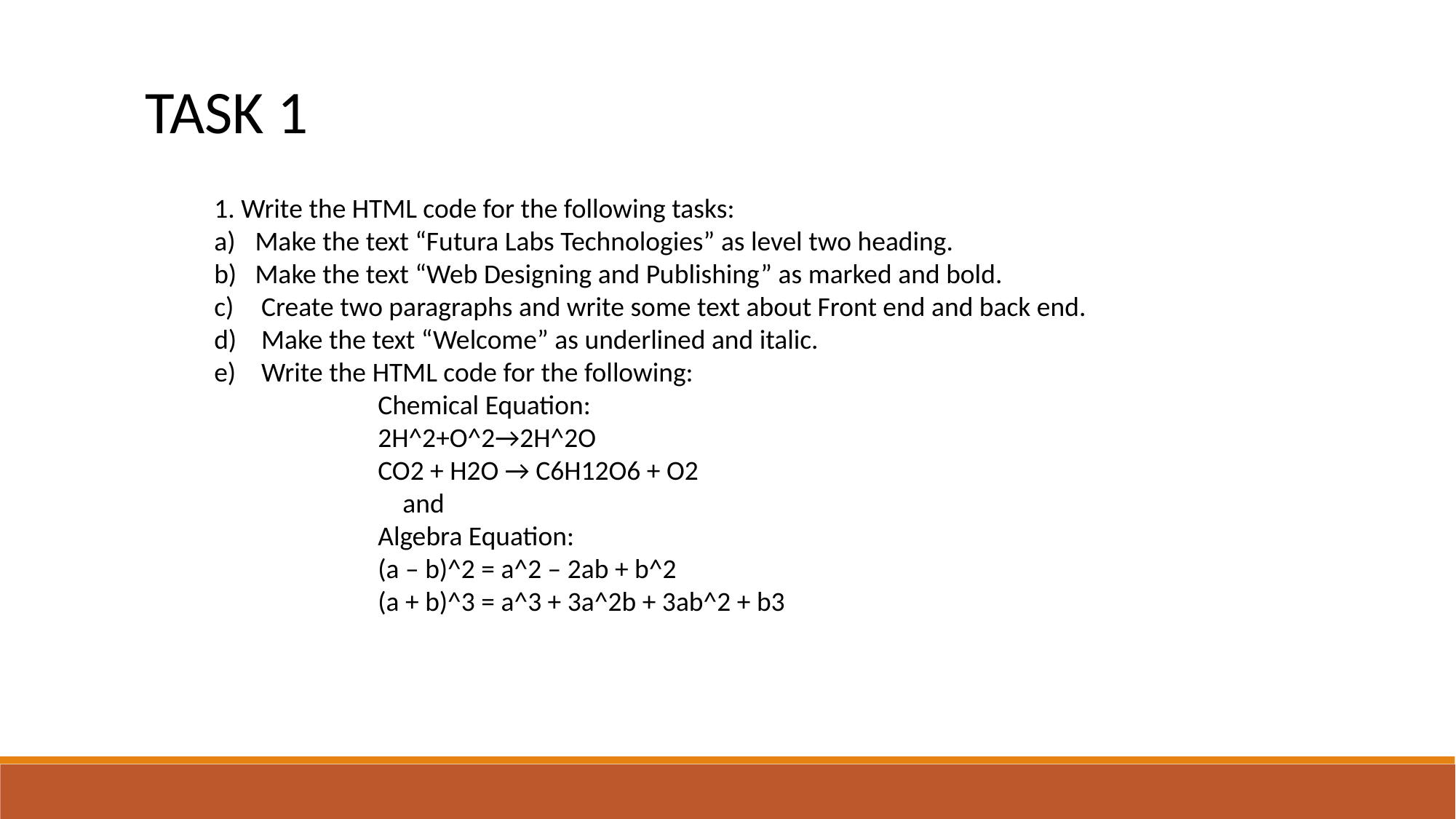

TASK 1
1. Write the HTML code for the following tasks:
Make the text “Futura Labs Technologies” as level two heading.
Make the text “Web Designing and Publishing” as marked and bold.
 Create two paragraphs and write some text about Front end and back end.
 Make the text “Welcome” as underlined and italic.
 Write the HTML code for the following:
Chemical Equation:
2H^2+O^2→2H^2O
CO2 + H2O → C6H12O6 + O2
    and
Algebra Equation:
(a – b)^2 = a^2 – 2ab + b^2
(a + b)^3 = a^3 + 3a^2b + 3ab^2 + b3